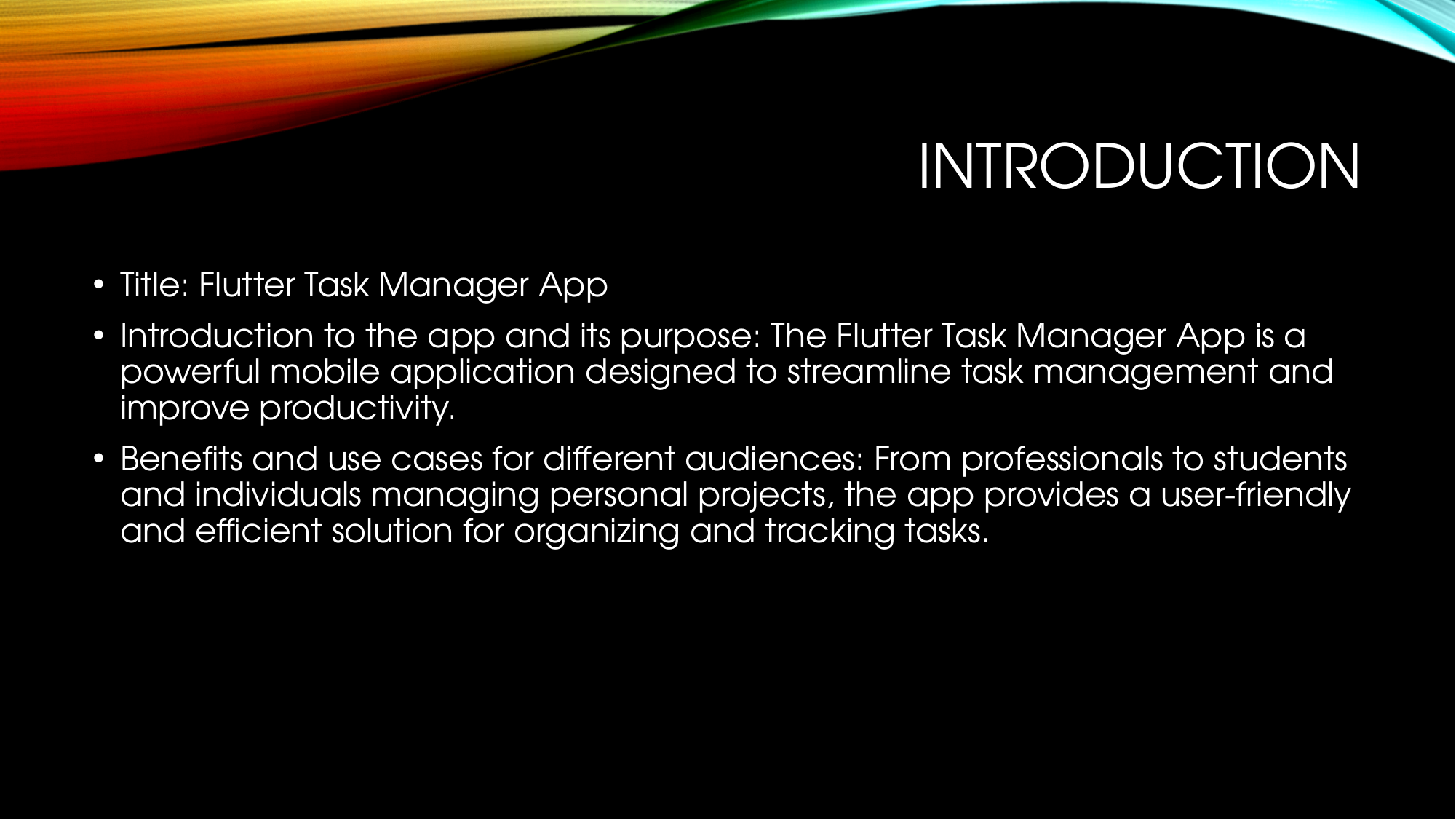

# Introduction
Title: Flutter Task Manager App
Introduction to the app and its purpose: The Flutter Task Manager App is a powerful mobile application designed to streamline task management and improve productivity.
Benefits and use cases for different audiences: From professionals to students and individuals managing personal projects, the app provides a user-friendly and efficient solution for organizing and tracking tasks.